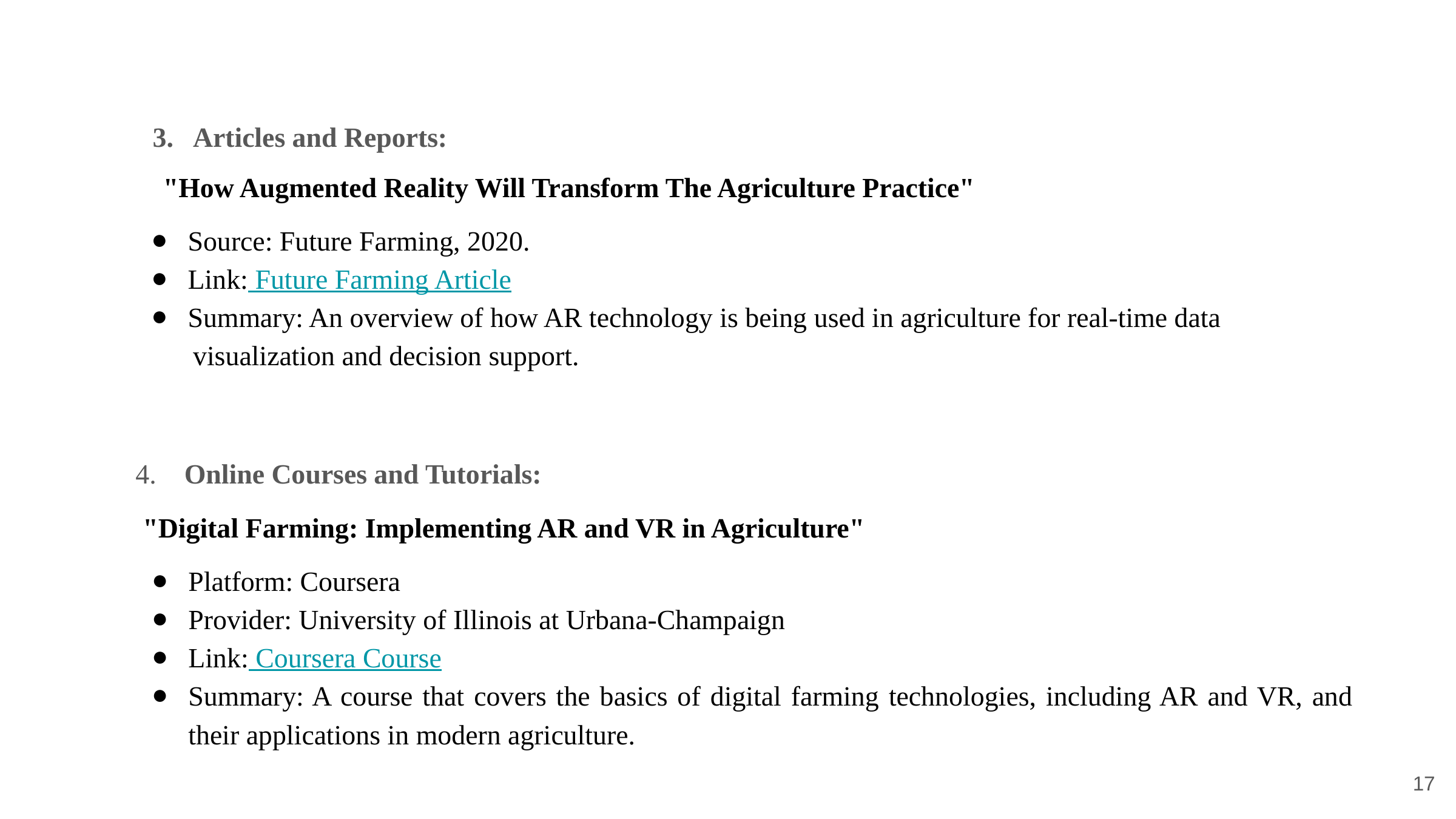

3.   Articles and Reports:

   "How Augmented Reality Will Transform The Agriculture Practice"
Source: Future Farming, 2020.
Link: Future Farming Article
Summary: An overview of how AR technology is being used in agriculture for real-time data
      visualization and decision support.

            4.    Online Courses and Tutorials:
"Digital Farming: Implementing AR and VR in Agriculture"
Platform: Coursera
Provider: University of Illinois at Urbana-Champaign
Link: Coursera Course
Summary: A course that covers the basics of digital farming technologies, including AR and VR, and their applications in modern agriculture.

17